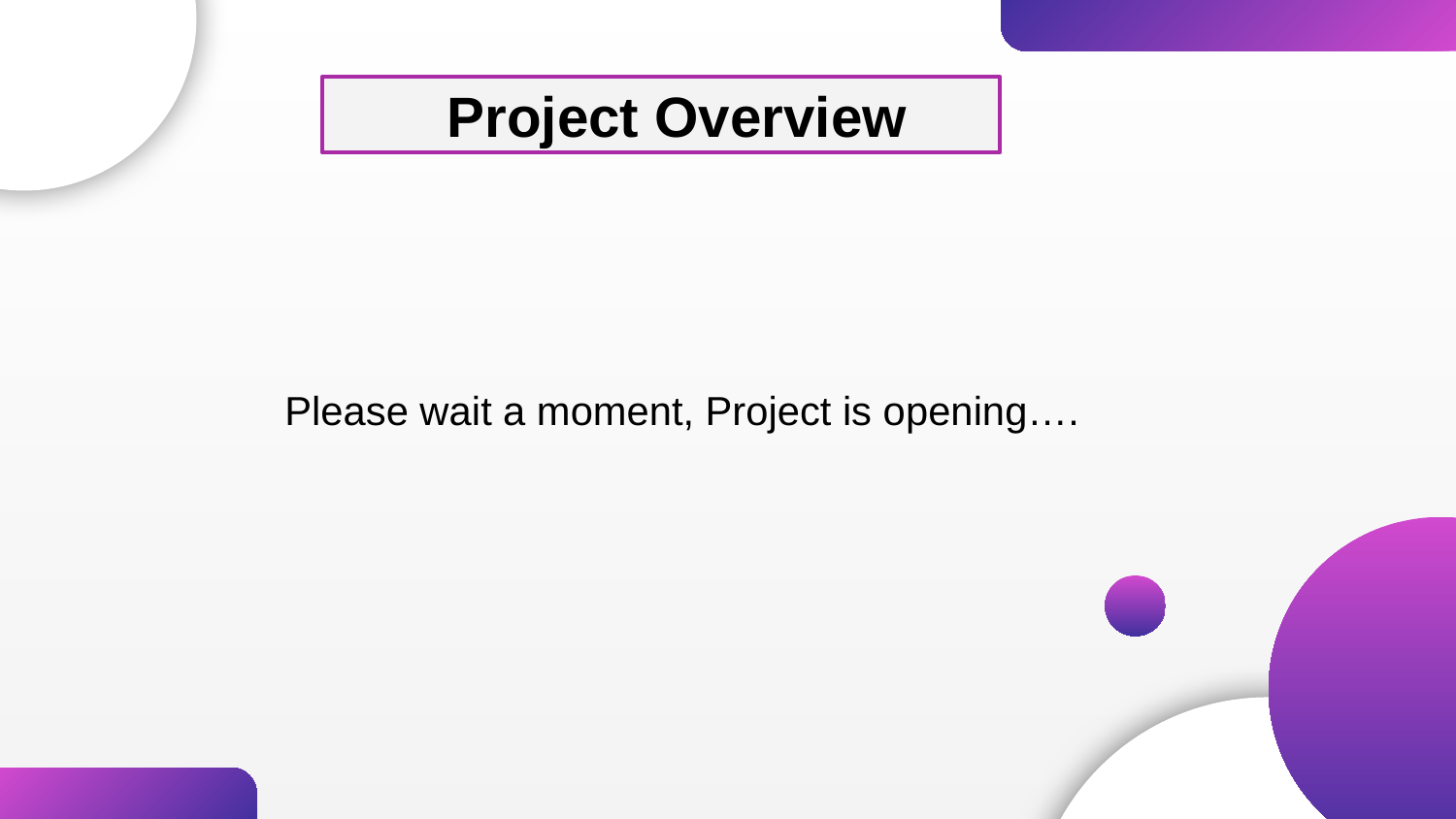

# Project Overview
Please wait a moment, Project is opening….